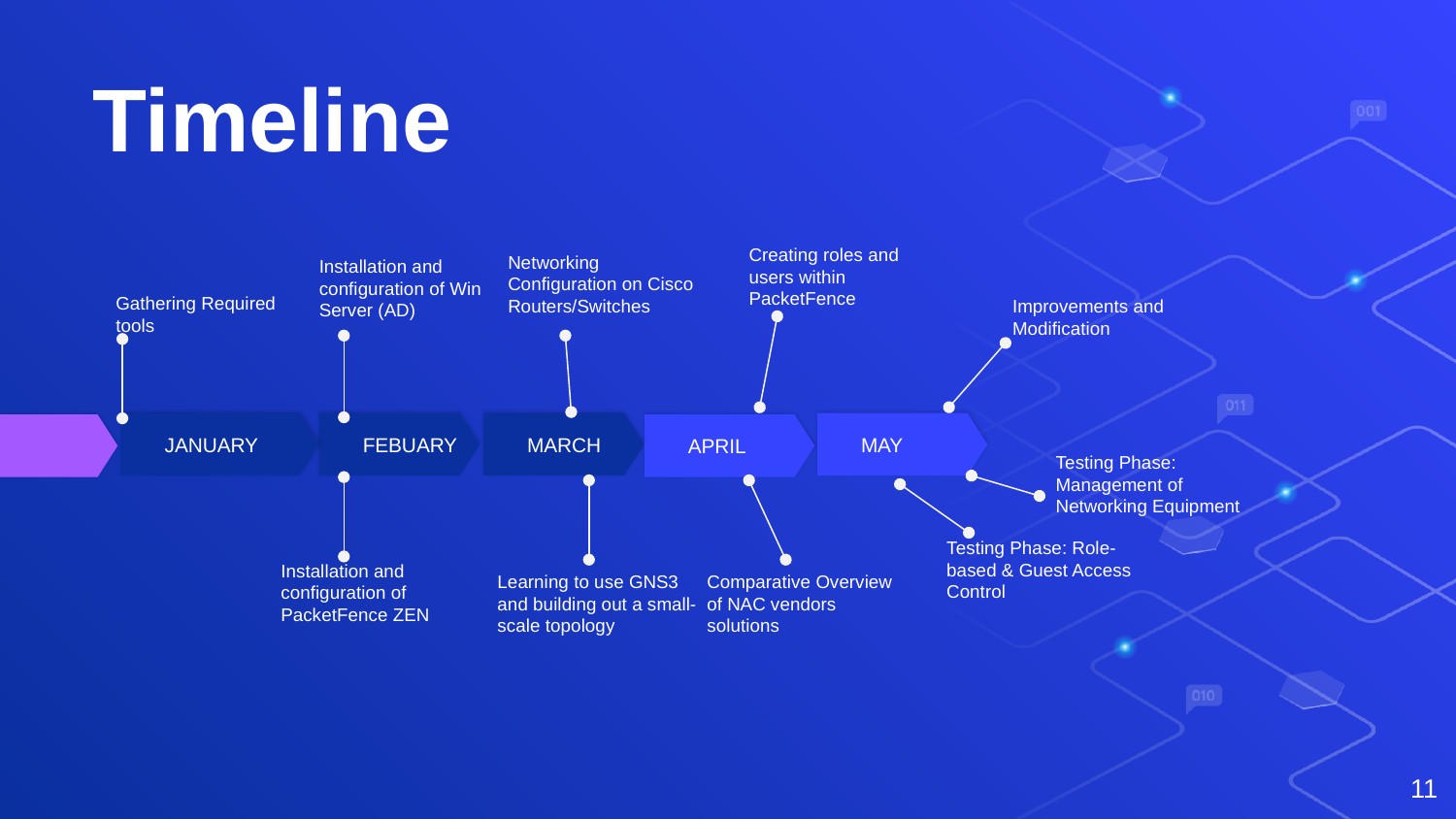

# Timeline
Creating roles and users within PacketFence
Networking Configuration on Cisco Routers/Switches
Installation and configuration of Win Server (AD)
Gathering Required tools
Improvements and Modification
JANUARY
FEBUARY
MARCH
MAY

APRIL
Testing Phase: Management of Networking Equipment
Testing Phase: Role-based & Guest Access Control
Installation and configuration of PacketFence ZEN
Learning to use GNS3 and building out a small-scale topology
Comparative Overview of NAC vendors solutions
11